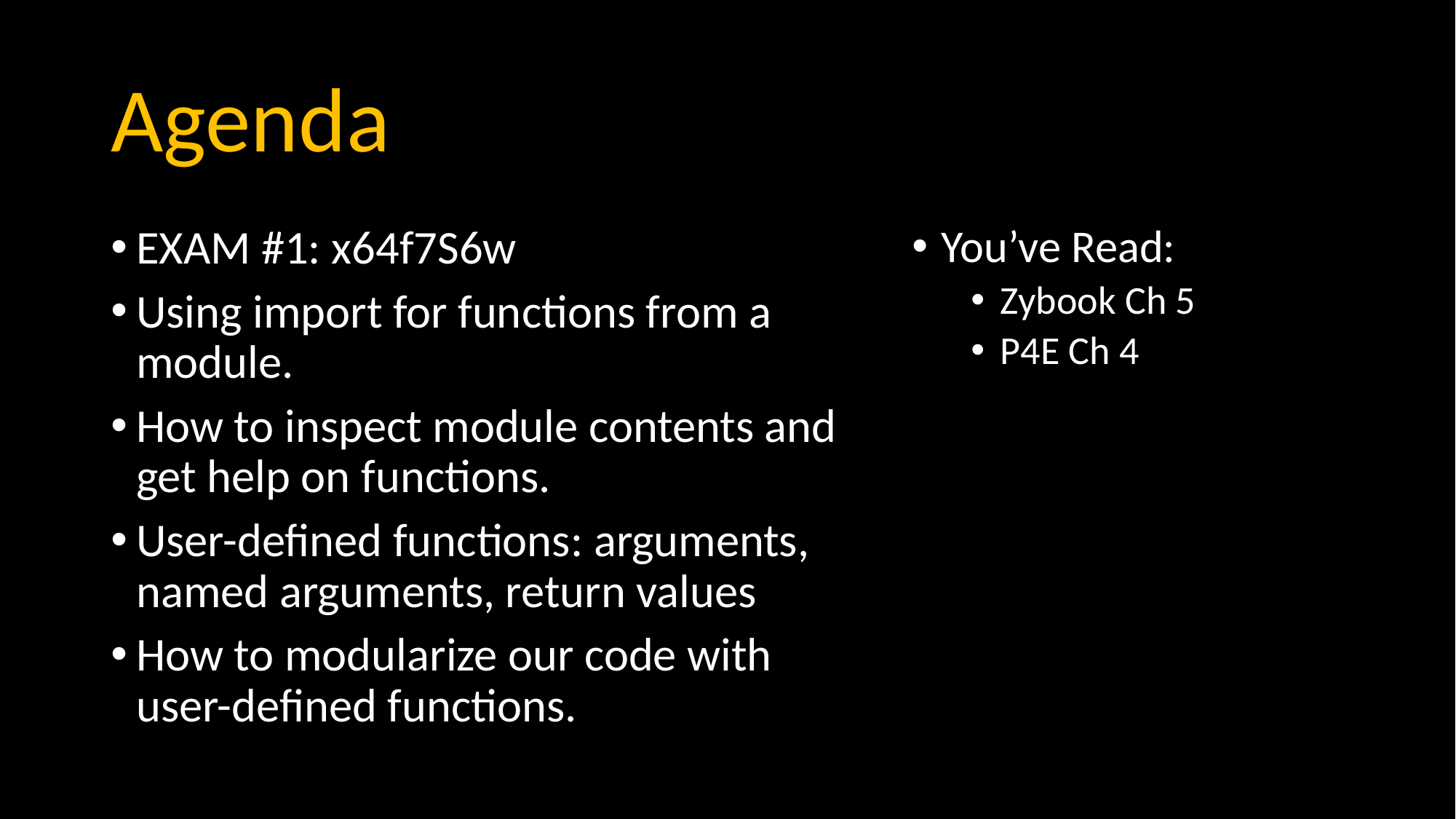

# Agenda
EXAM #1: x64f7S6w
Using import for functions from a module.
How to inspect module contents and get help on functions.
User-defined functions: arguments, named arguments, return values
How to modularize our code with user-defined functions.
You’ve Read:
Zybook Ch 5
P4E Ch 4